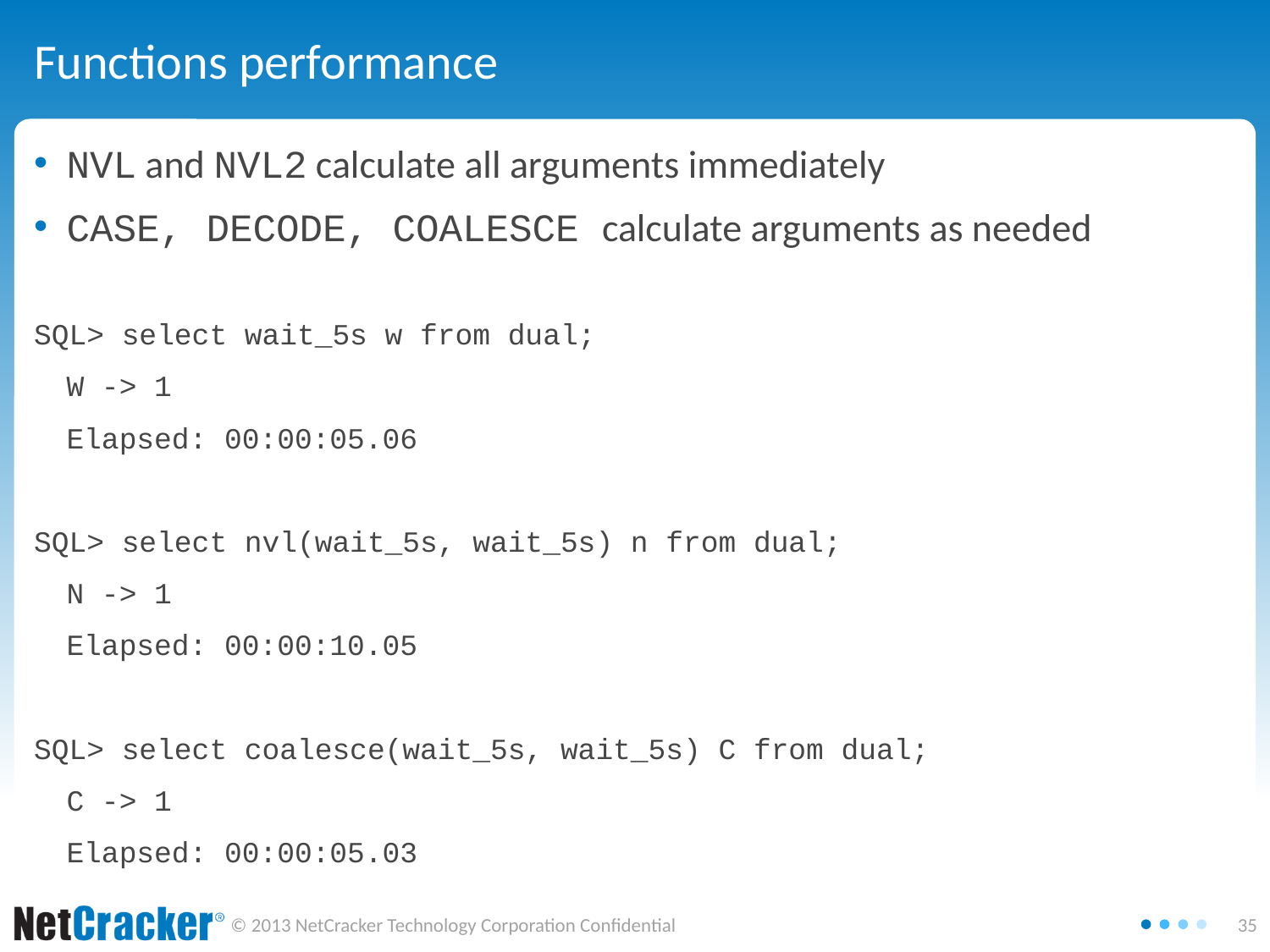

# Functions performance
NVL and NVL2 calculate all arguments immediately
CASE, DECODE, COALESCE calculate arguments as needed

SQL> select wait_5s w from dual;
	W -> 1
	Elapsed: 00:00:05.06

SQL> select nvl(wait_5s, wait_5s) n from dual;
	N -> 1
	Elapsed: 00:00:10.05

SQL> select coalesce(wait_5s, wait_5s) C from dual;
	C -> 1
	Elapsed: 00:00:05.03